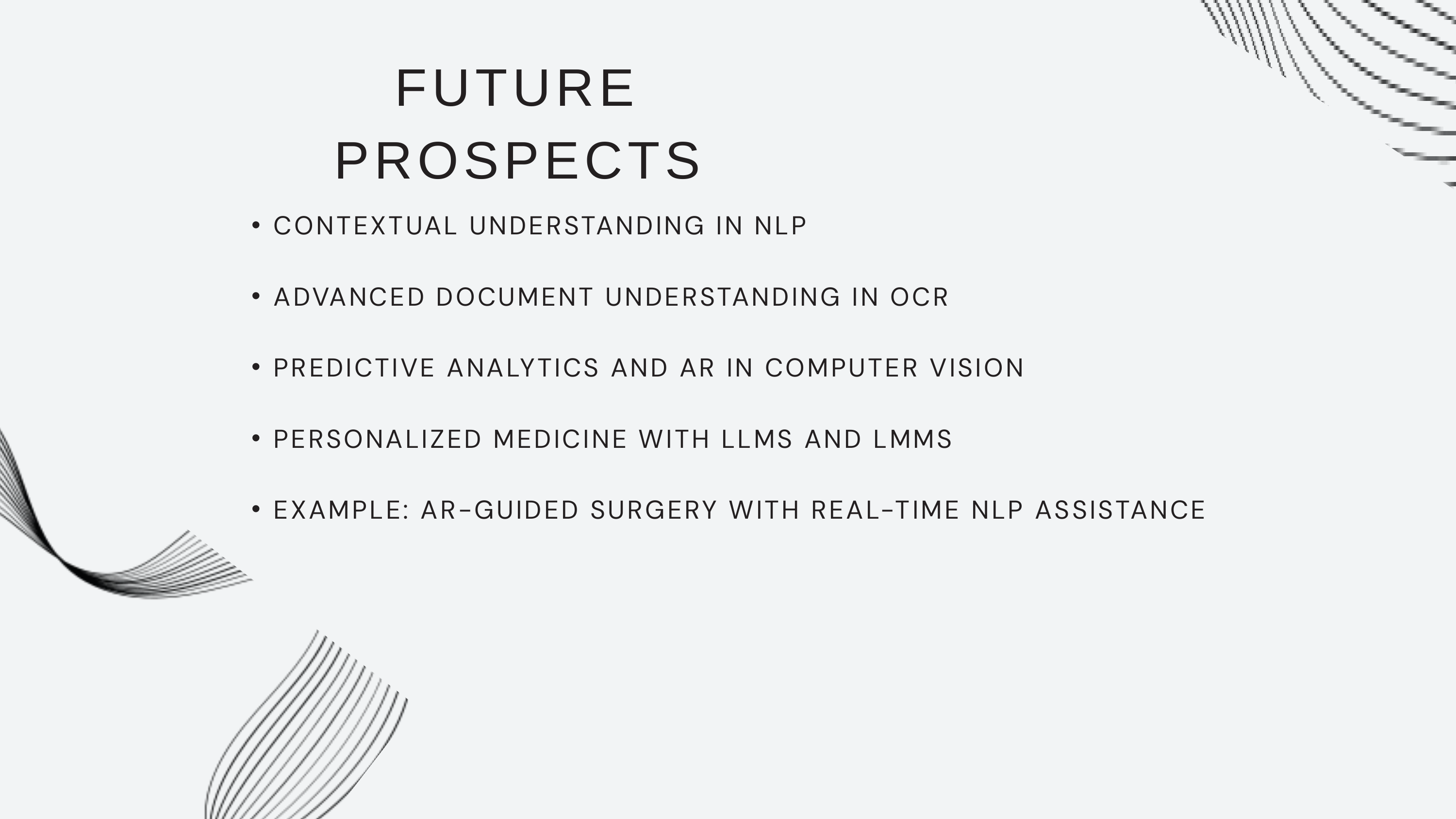

FUTURE PROSPECTS
CONTEXTUAL UNDERSTANDING IN NLP

ADVANCED DOCUMENT UNDERSTANDING IN OCR

PREDICTIVE ANALYTICS AND AR IN COMPUTER VISION

PERSONALIZED MEDICINE WITH LLMS AND LMMS

EXAMPLE: AR-GUIDED SURGERY WITH REAL-TIME NLP ASSISTANCE